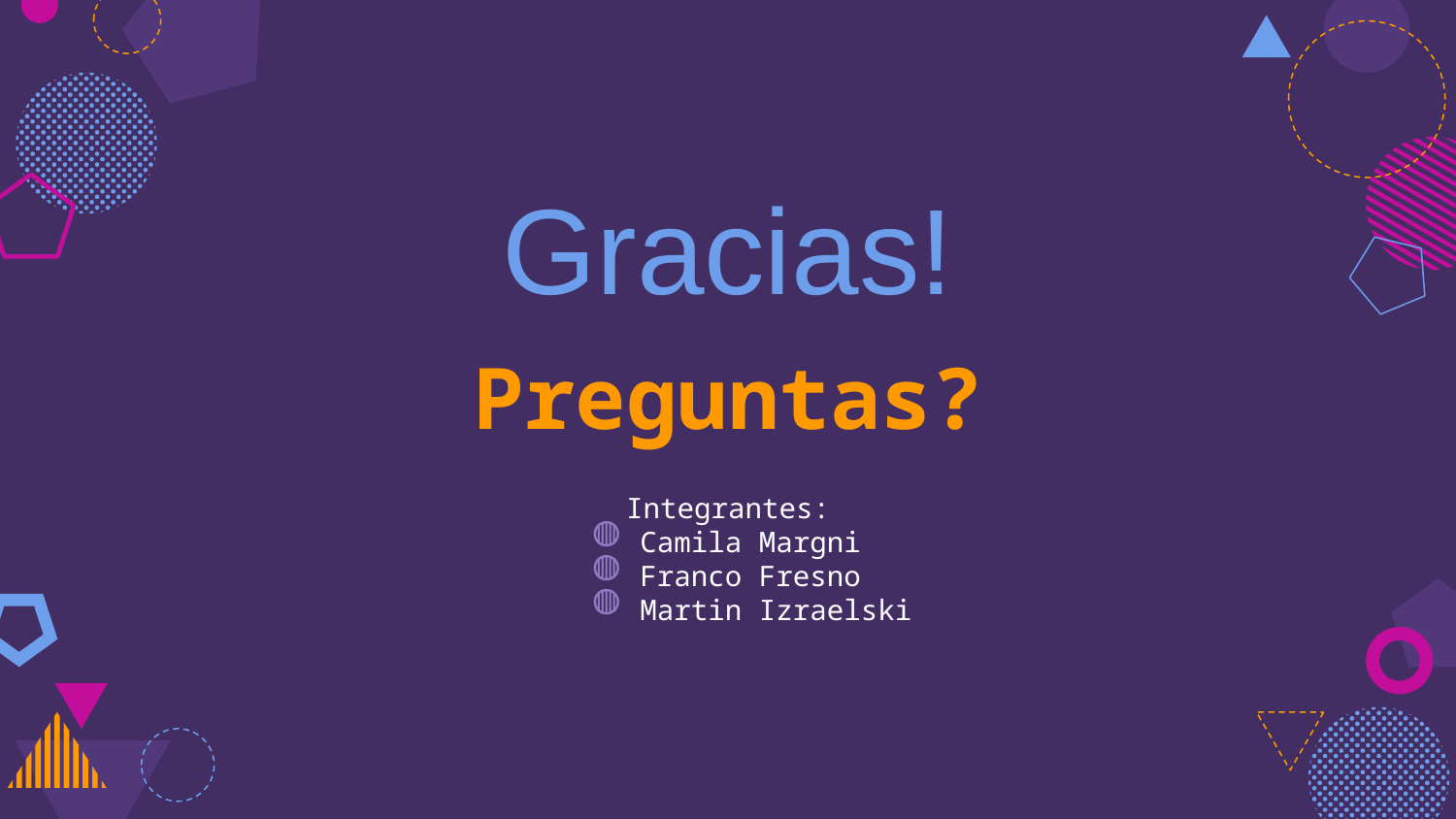

Gracias!
Preguntas?

Integrantes:
Camila Margni
Franco Fresno
Martin Izraelski